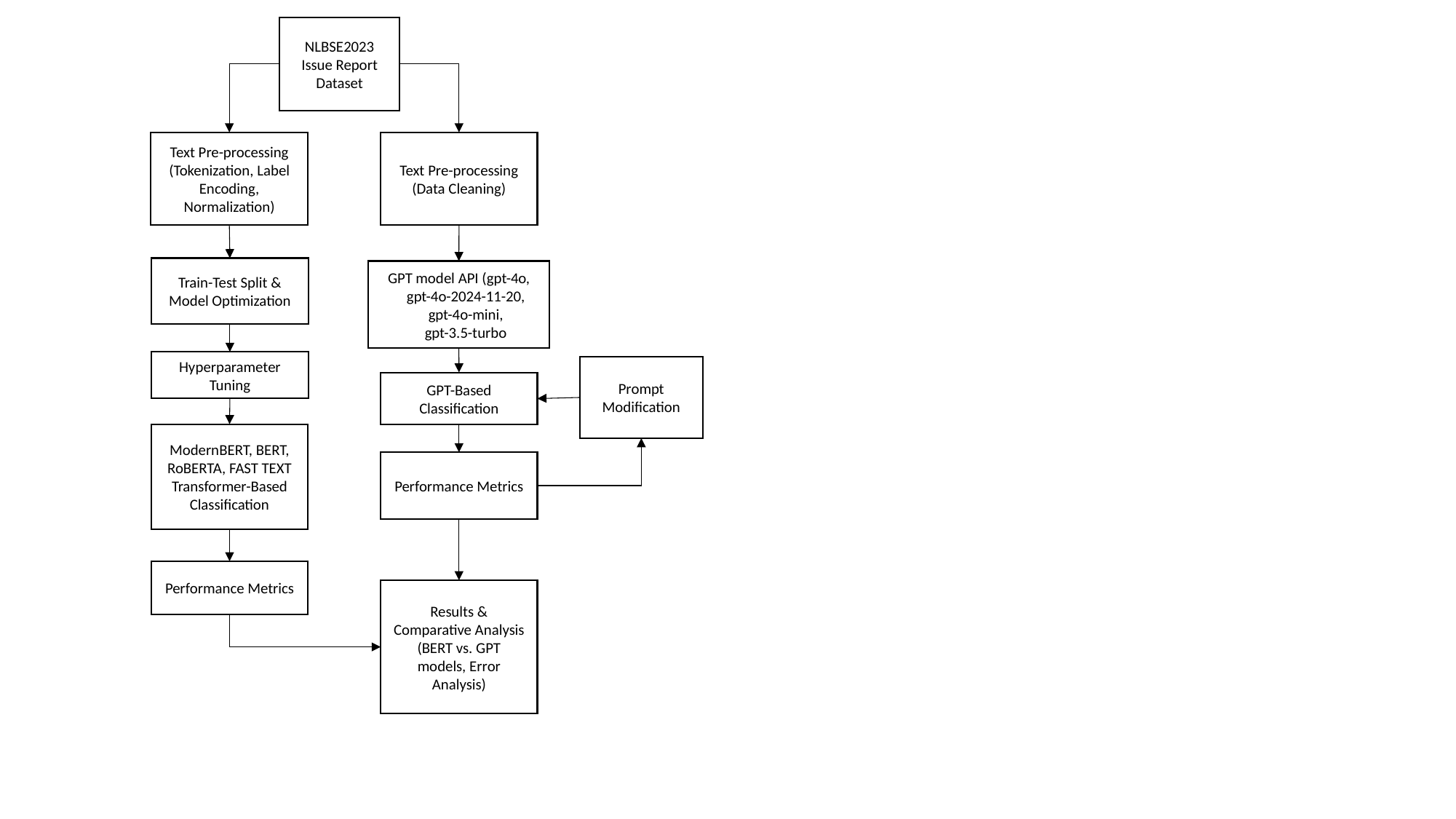

NLBSE2023 Issue Report Dataset
Text Pre-processing (Tokenization, Label Encoding, Normalization)
Text Pre-processing (Data Cleaning)
Train-Test Split & Model Optimization
GPT model API (gpt-4o,
    gpt-4o-2024-11-20,
    gpt-4o-mini,
    gpt-3.5-turbo
Hyperparameter Tuning
Prompt Modification
GPT-Based Classification
ModernBERT, BERT, RoBERTA, FAST TEXT Transformer-Based Classification
Performance Metrics
Performance Metrics
Results & Comparative Analysis (BERT vs. GPT models, Error Analysis)